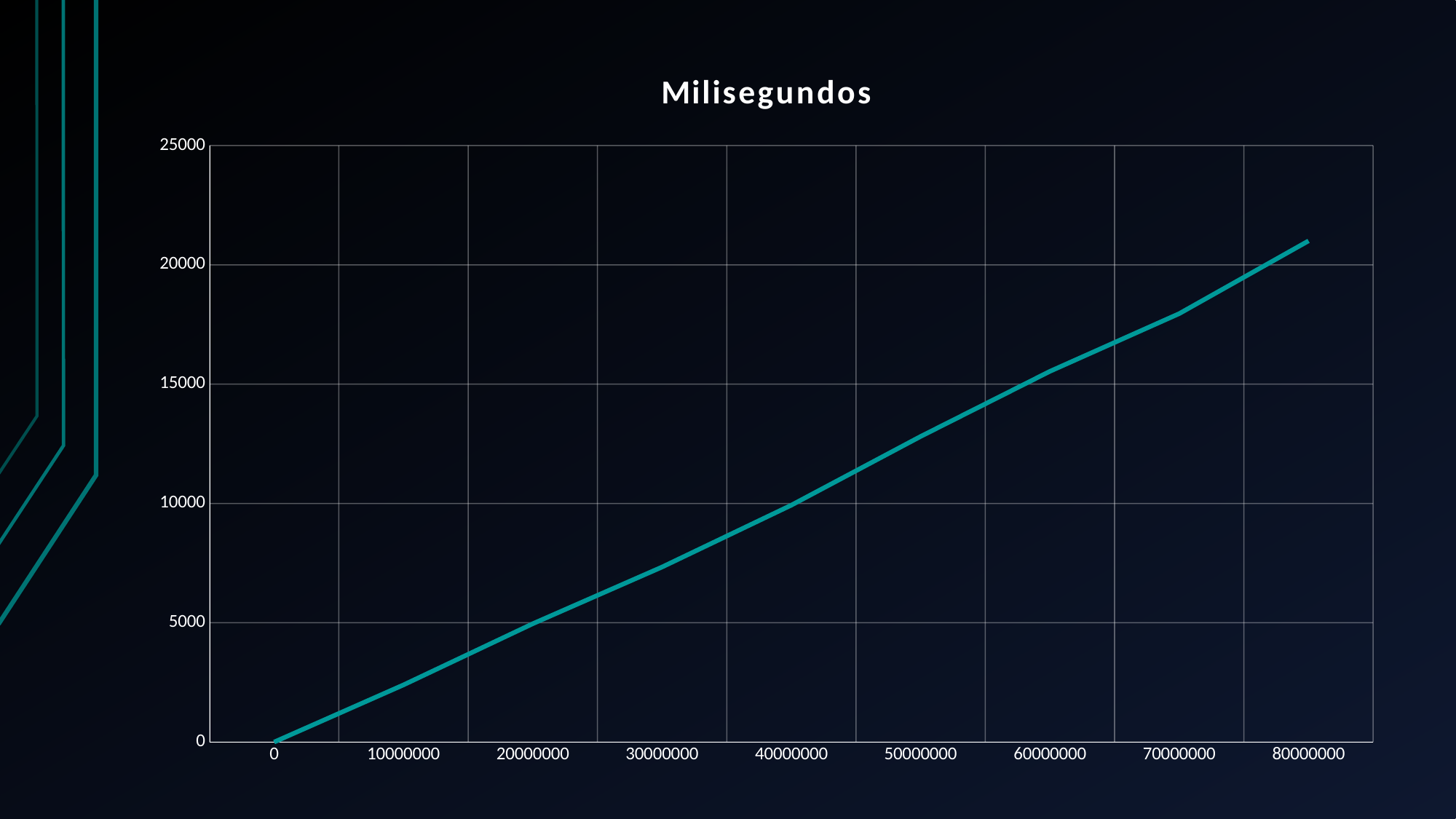

### Chart:

| Category | Milisegundos |
|---|---|
| 0 | 0.0 |
| 10000000 | 2394.0 |
| 20000000 | 4958.0 |
| 30000000 | 7334.0 |
| 40000000 | 9927.0 |
| 50000000 | 12806.0 |
| 60000000 | 15538.0 |
| 70000000 | 17955.0 |
| 80000000 | 21004.0 |